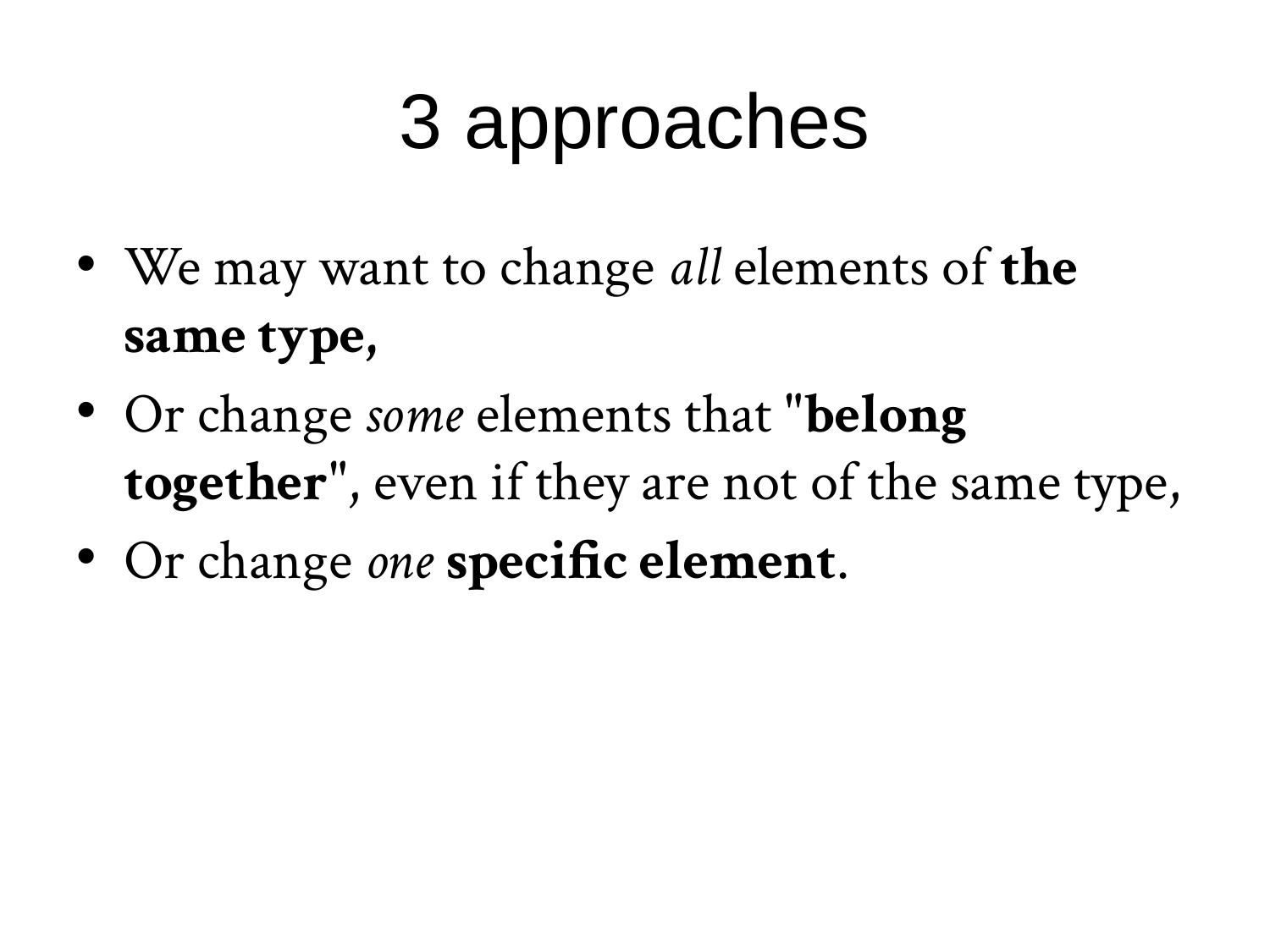

# 3 approaches
We may want to change all elements of the same type,
Or change some elements that "belong together", even if they are not of the same type,
Or change one specific element.